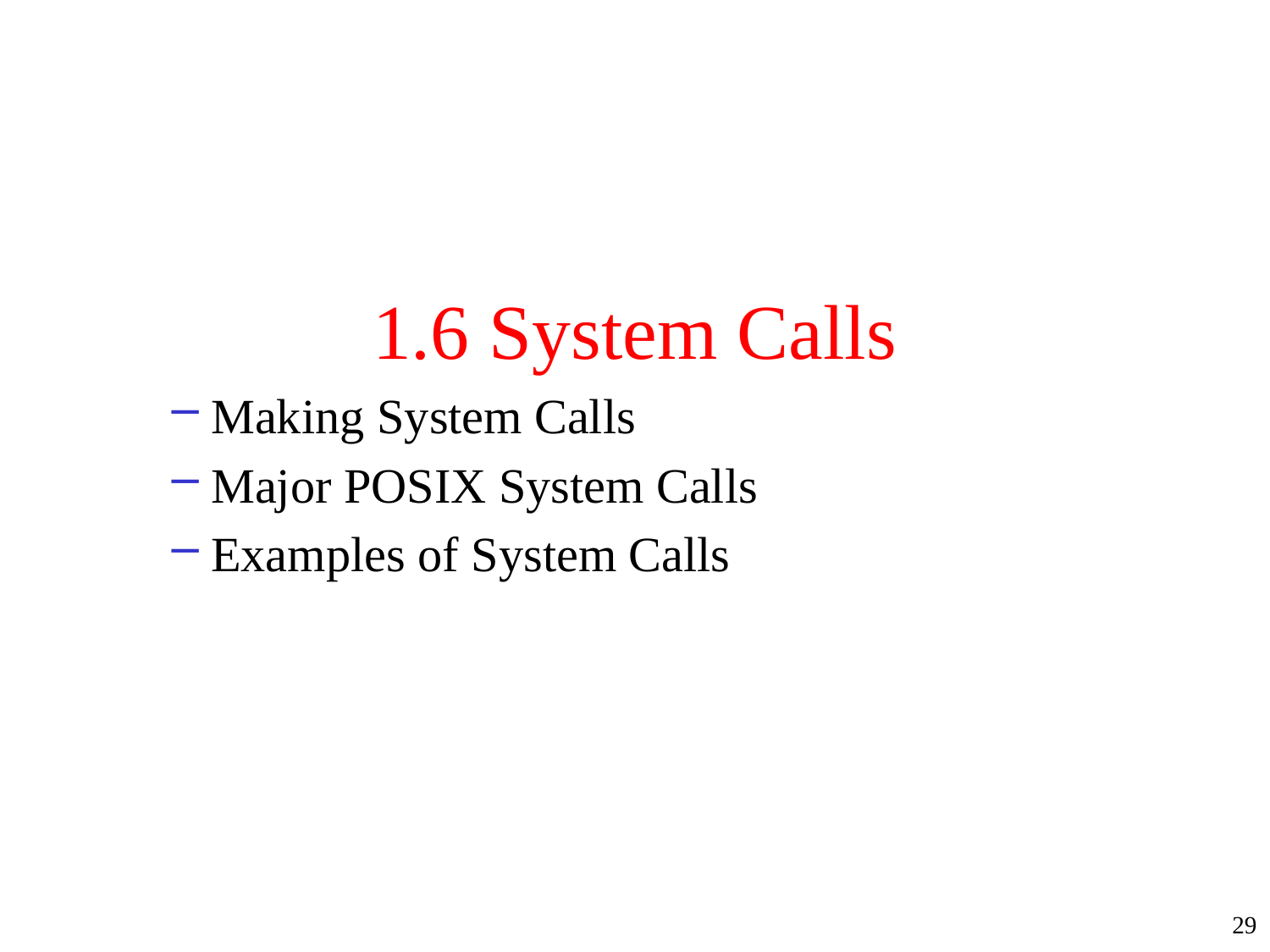

#
1.6 System Calls
Making System Calls
Major POSIX System Calls
Examples of System Calls
29